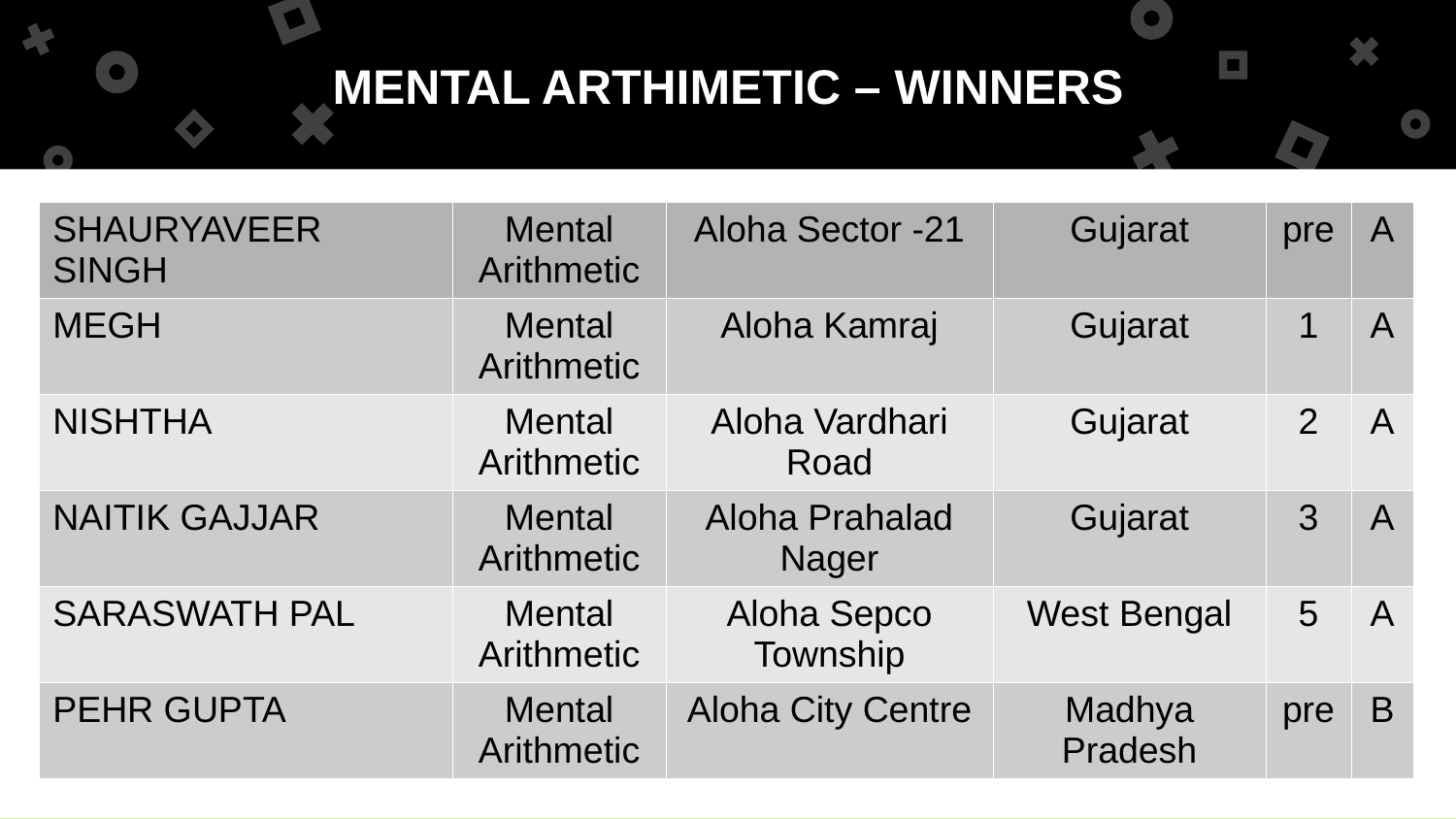

MENTAL ARTHIMETIC – WINNERS
| SHAURYAVEER SINGH | Mental Arithmetic | Aloha Sector -21 | Gujarat | pre | A |
| --- | --- | --- | --- | --- | --- |
| MEGH | Mental Arithmetic | Aloha Kamraj | Gujarat | 1 | A |
| NISHTHA | Mental Arithmetic | Aloha Vardhari Road | Gujarat | 2 | A |
| NAITIK GAJJAR | Mental Arithmetic | Aloha Prahalad Nager | Gujarat | 3 | A |
| SARASWATH PAL | Mental Arithmetic | Aloha Sepco Township | West Bengal | 5 | A |
| PEHR GUPTA | Mental Arithmetic | Aloha City Centre | Madhya Pradesh | pre | B |